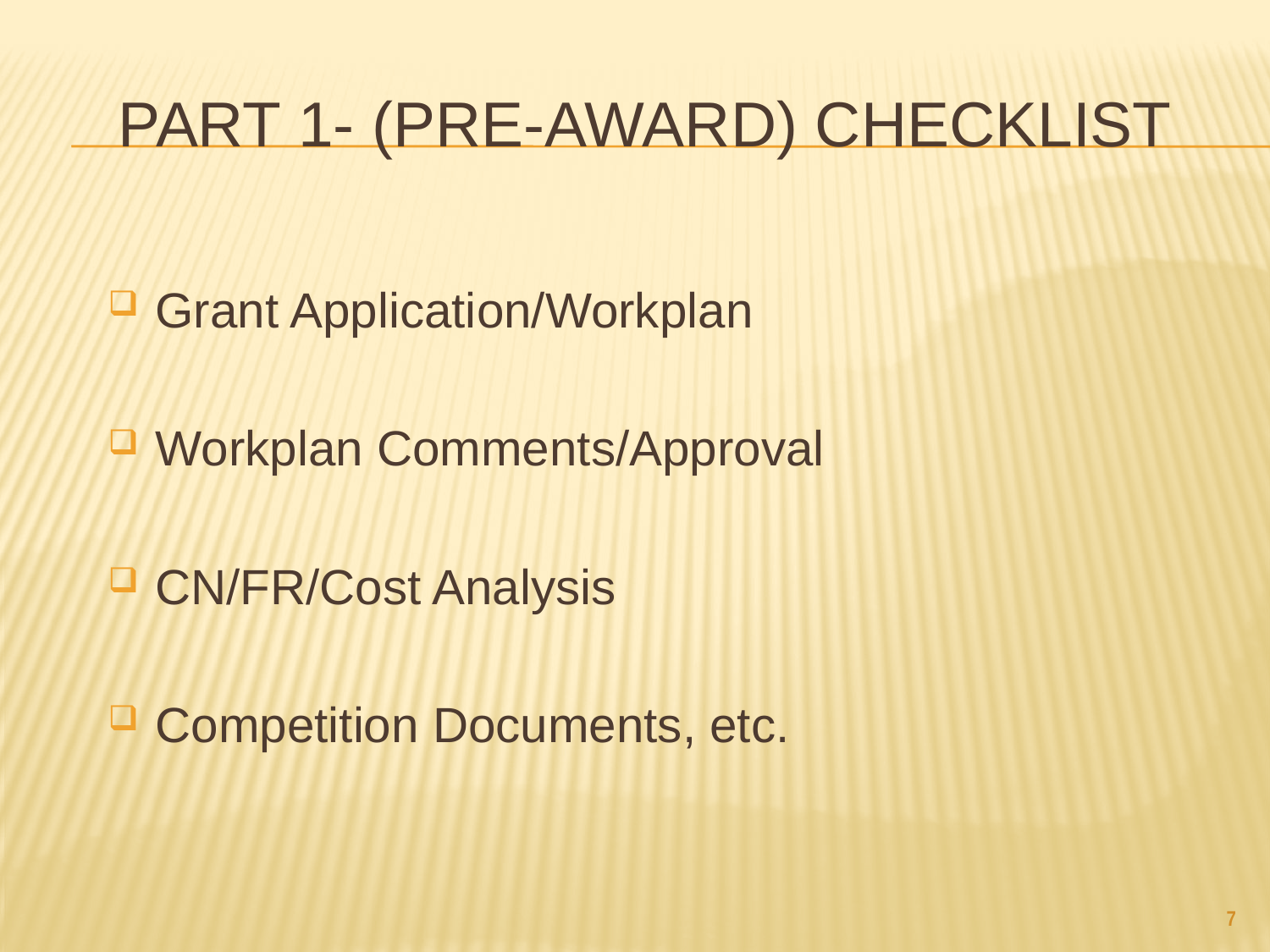

# PART 1- (Pre-Award) Checklist

Grant Application/Workplan

Workplan Comments/Approval

CN/FR/Cost Analysis

Competition Documents, etc.

7